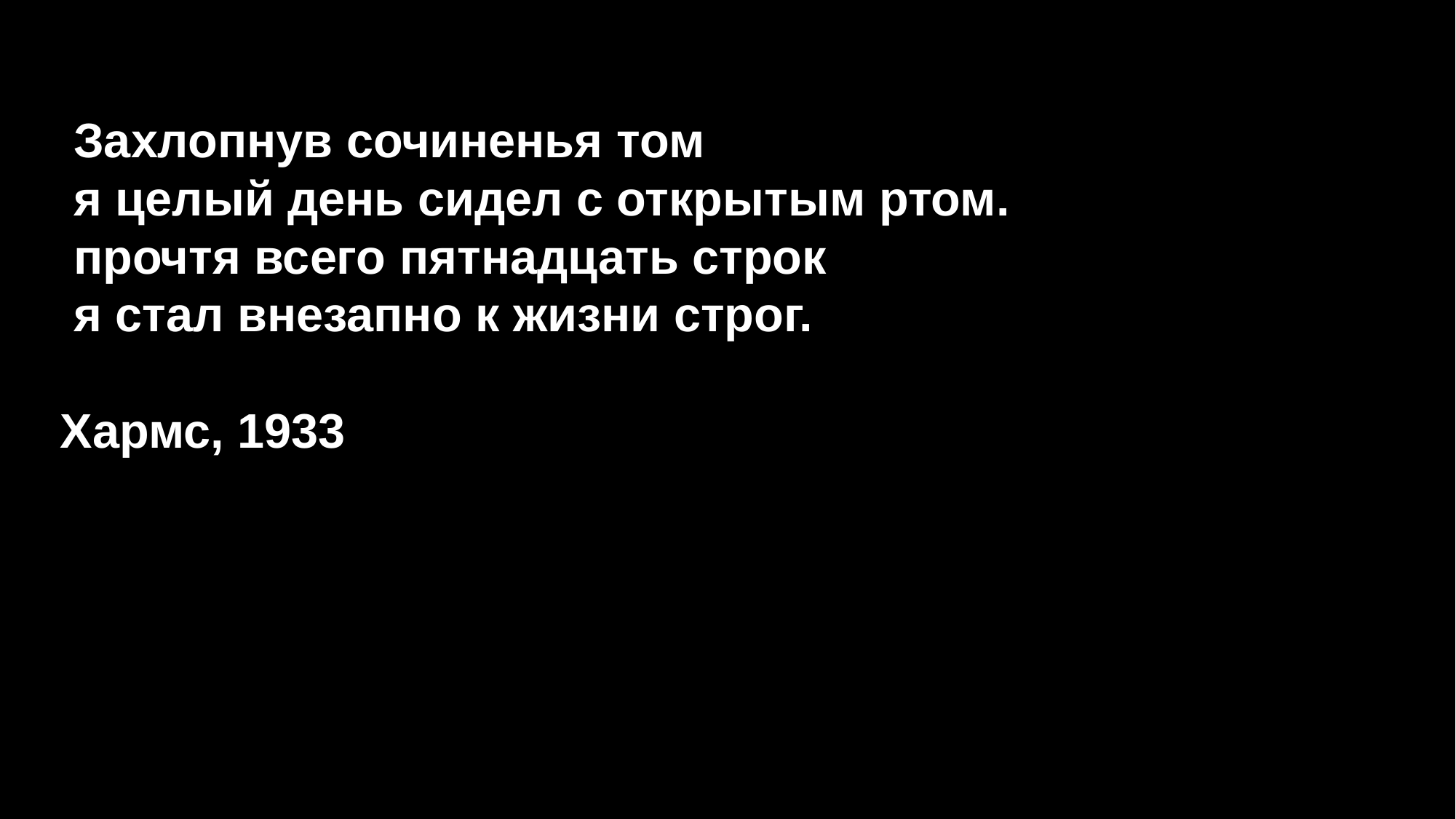

# Захлопнув сочиненья том я целый день сидел с открытым ртом. прочтя всего пятнадцать строк я стал внезапно к жизни строг. Хармс, 1933